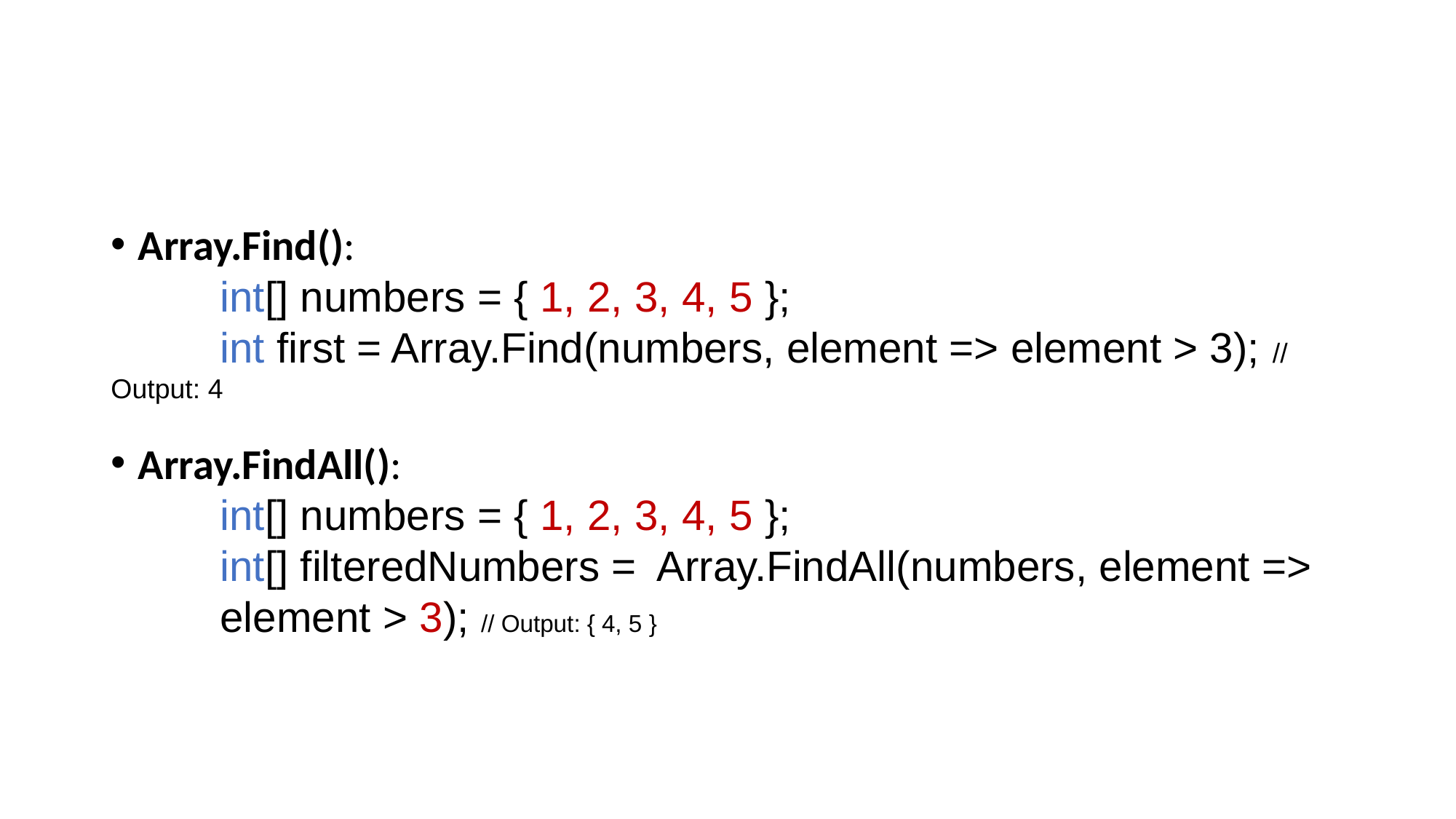

#
Array.Find():
	int[] numbers = { 1, 2, 3, 4, 5 };
	int first = Array.Find(numbers, element => element > 3); // 	Output: 4

Array.FindAll():
	int[] numbers = { 1, 2, 3, 4, 5 };
	int[] filteredNumbers = 	Array.FindAll(numbers, element => 	element > 3); // Output: { 4, 5 }